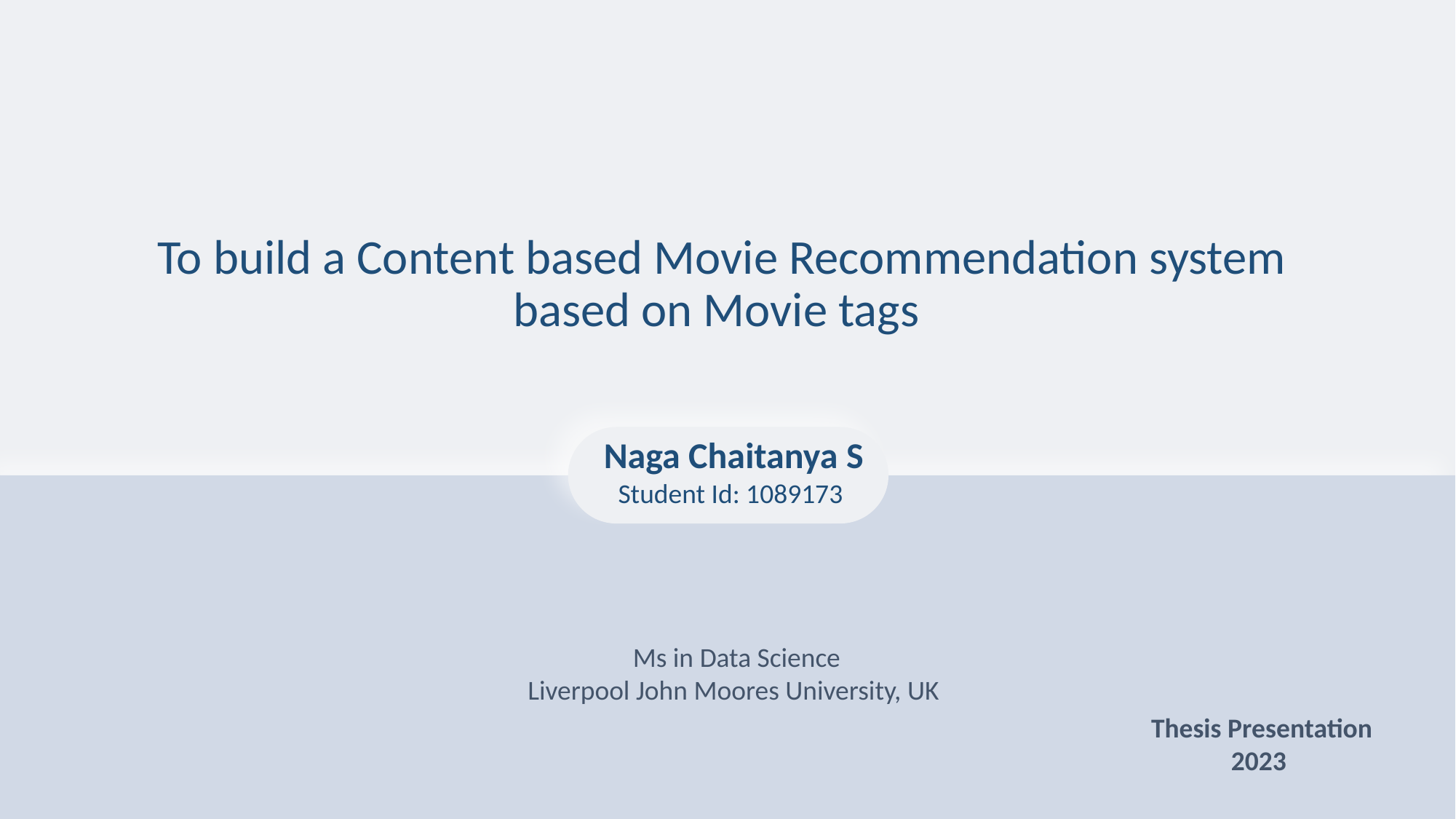

# To build a Content based Movie Recommendation system based on Movie tags
Naga Chaitanya S
Student Id: 1089173

 Ms in Data Science
Liverpool John Moores University, UK

Thesis Presentation
2023